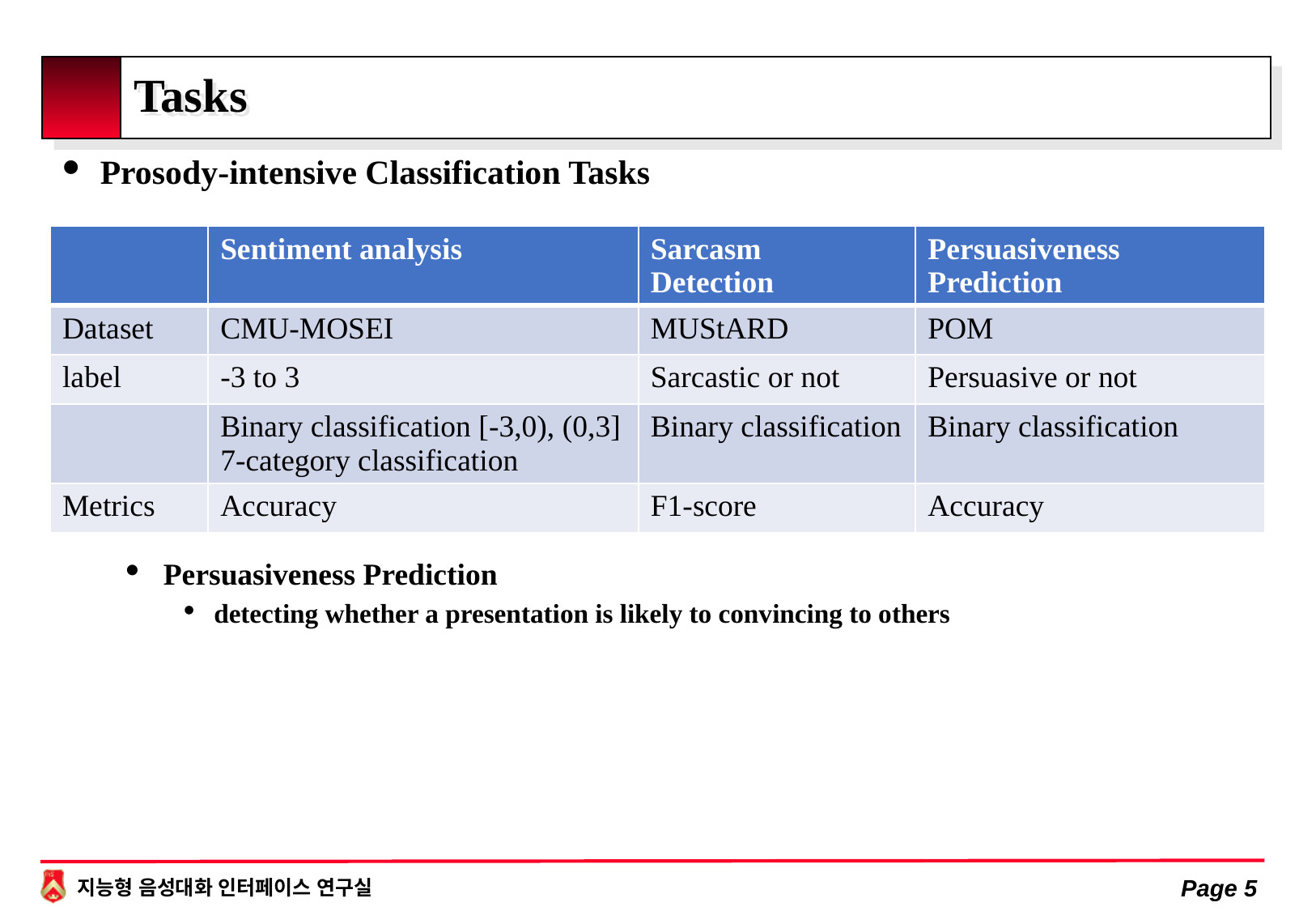

# Tasks
Prosody-intensive Classification Tasks

Persuasiveness Prediction
detecting whether a presentation is likely to convincing to others

|  | Sentiment analysis | Sarcasm Detection | Persuasiveness Prediction |
| --- | --- | --- | --- |
| Dataset | CMU-MOSEI | MUStARD | POM |
| label | -3 to 3 | Sarcastic or not | Persuasive or not |
|  | Binary classification [-3,0), (0,3] 7-category classification | Binary classification | Binary classification |
| Metrics | Accuracy | F1-score | Accuracy |
Page 5